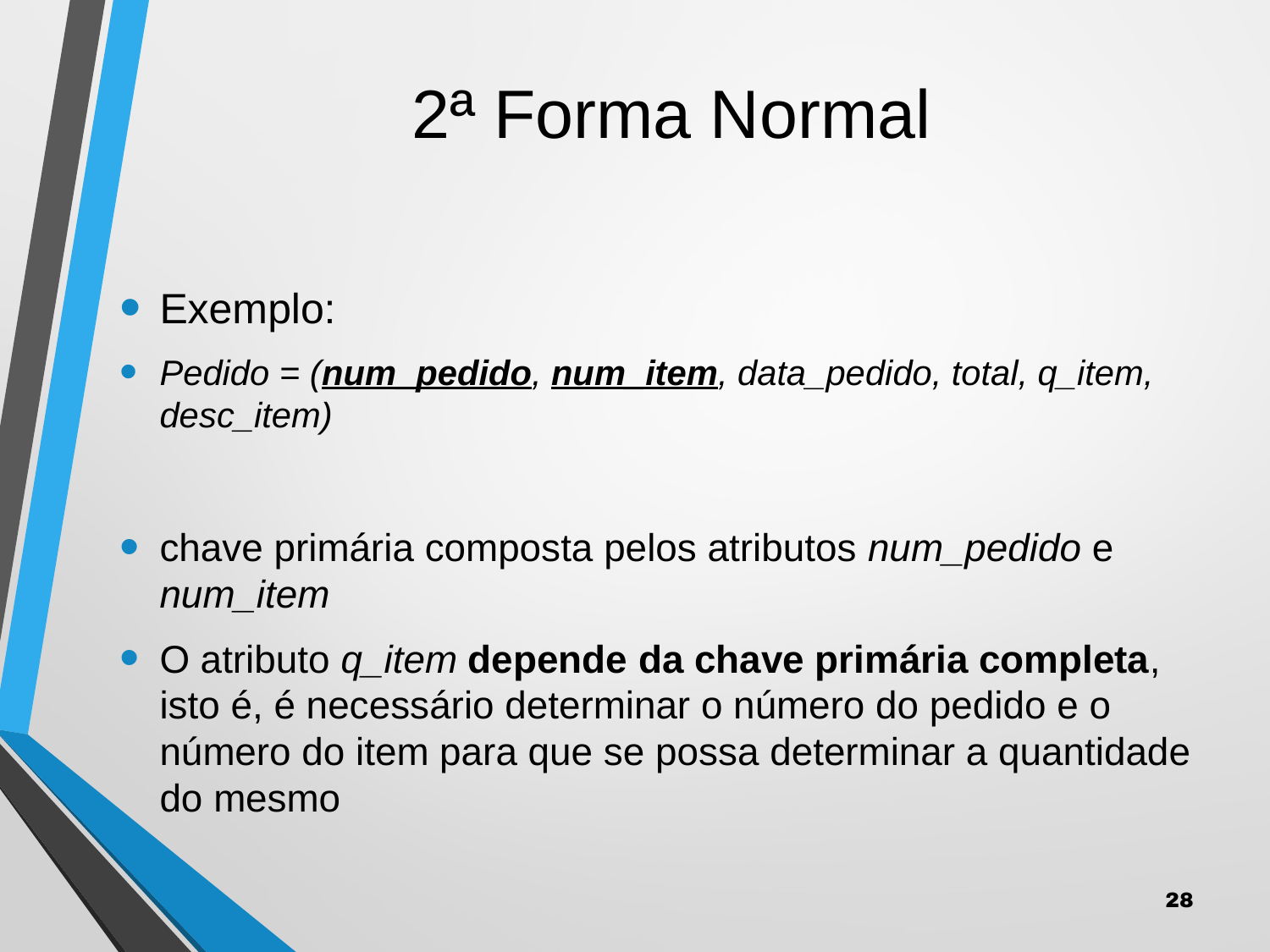

# 2ª Forma Normal
Exemplo:
Pedido = (num_pedido, num_item, data_pedido, total, q_item, desc_item)

chave primária composta pelos atributos num_pedido e num_item
O atributo q_item depende da chave primária completa, isto é, é necessário determinar o número do pedido e o número do item para que se possa determinar a quantidade do mesmo

28